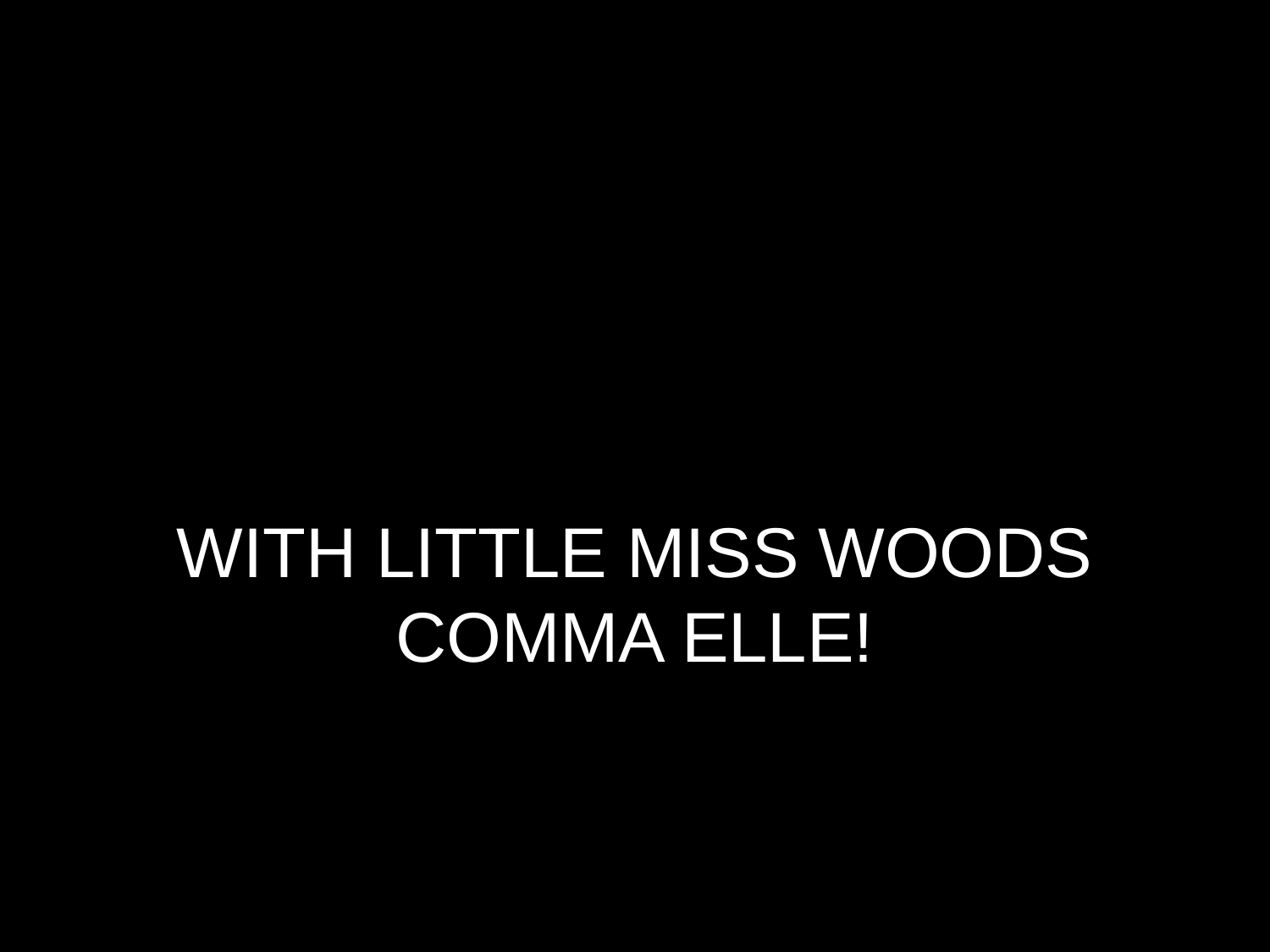

# WITH LITTLE MISS WOODS COMMA ELLE!